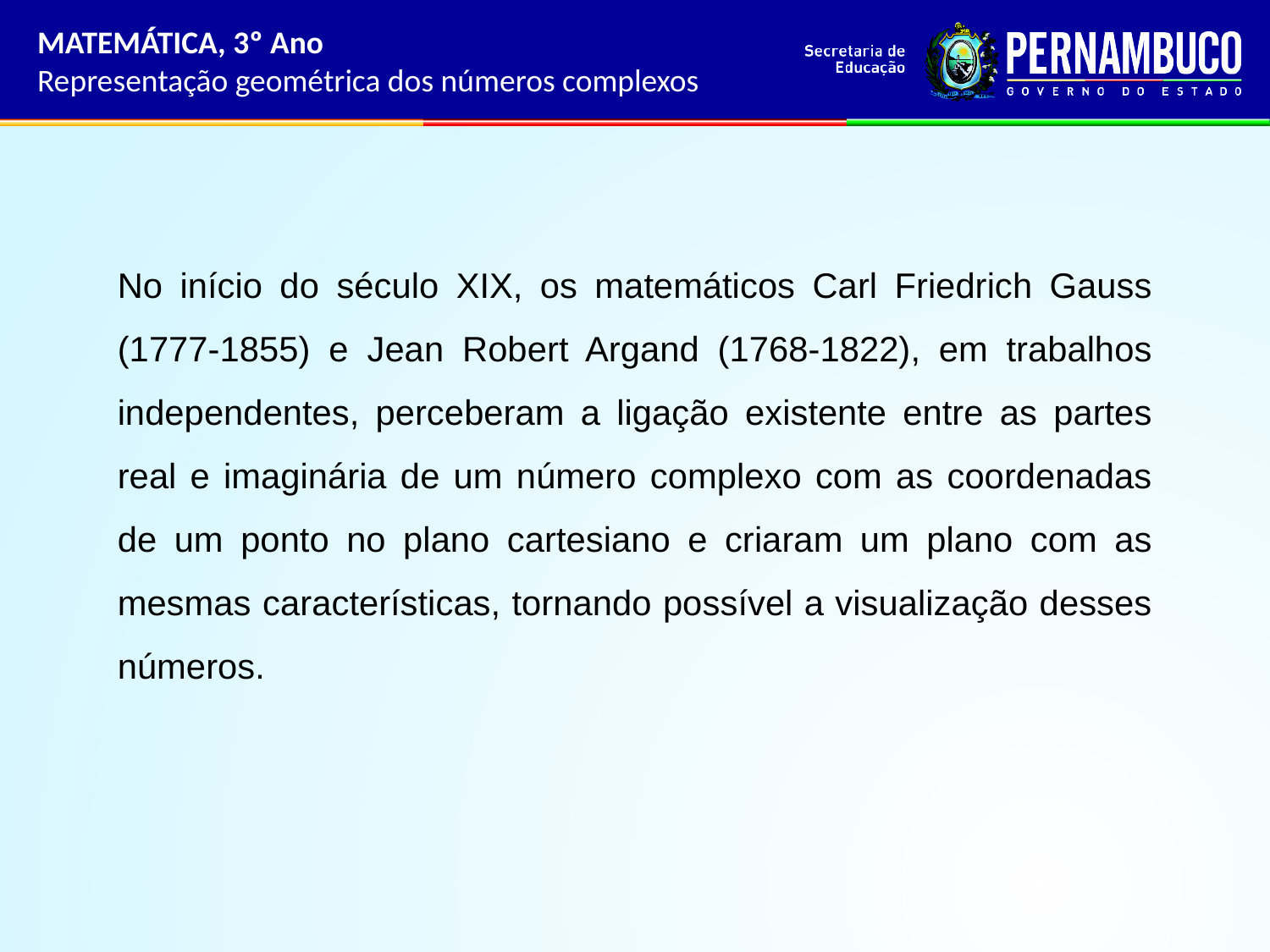

MATEMÁTICA, 3º Ano
Representação geométrica dos números complexos
No início do século XIX, os matemáticos Carl Friedrich Gauss (1777-1855) e Jean Robert Argand (1768-1822), em trabalhos independentes, perceberam a ligação existente entre as partes real e imaginária de um número complexo com as coordenadas de um ponto no plano cartesiano e criaram um plano com as mesmas características, tornando possível a visualização desses números.